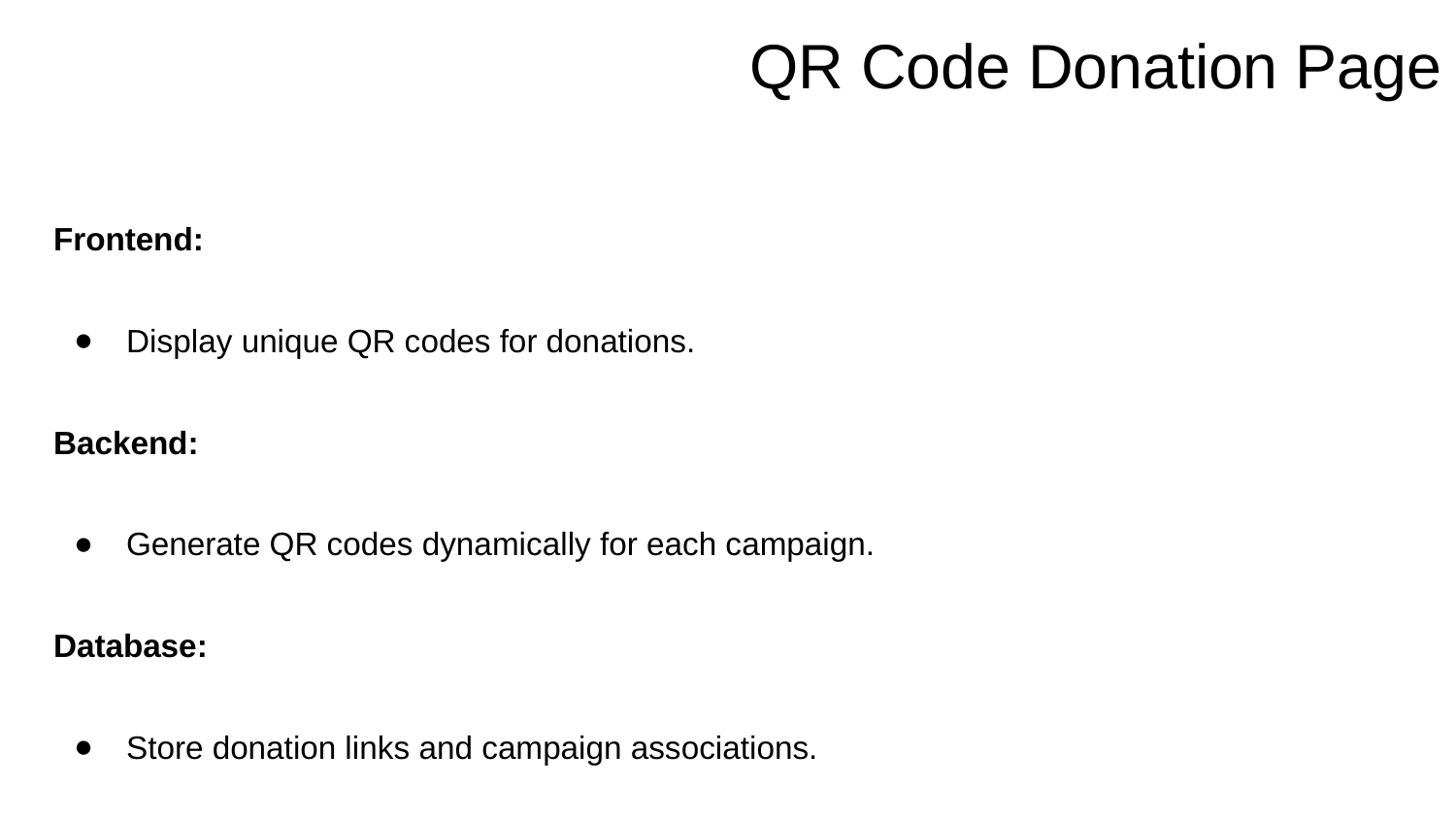

# QR Code Donation Page
Frontend:
Display unique QR codes for donations.
Backend:
Generate QR codes dynamically for each campaign.
Database:
Store donation links and campaign associations.